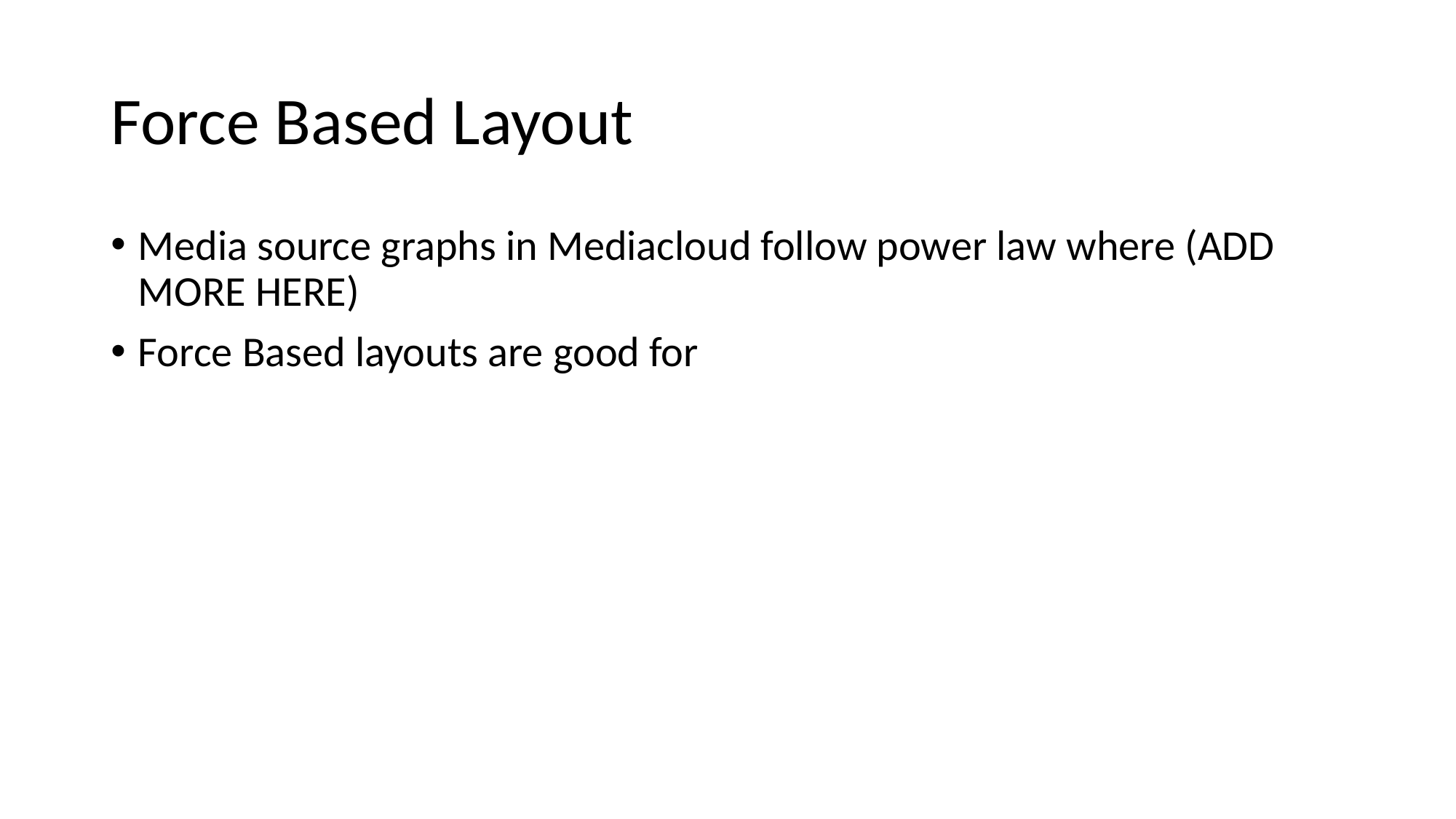

# Force Based Layout
Media source graphs in Mediacloud follow power law where (ADD MORE HERE)
Force Based layouts are good for